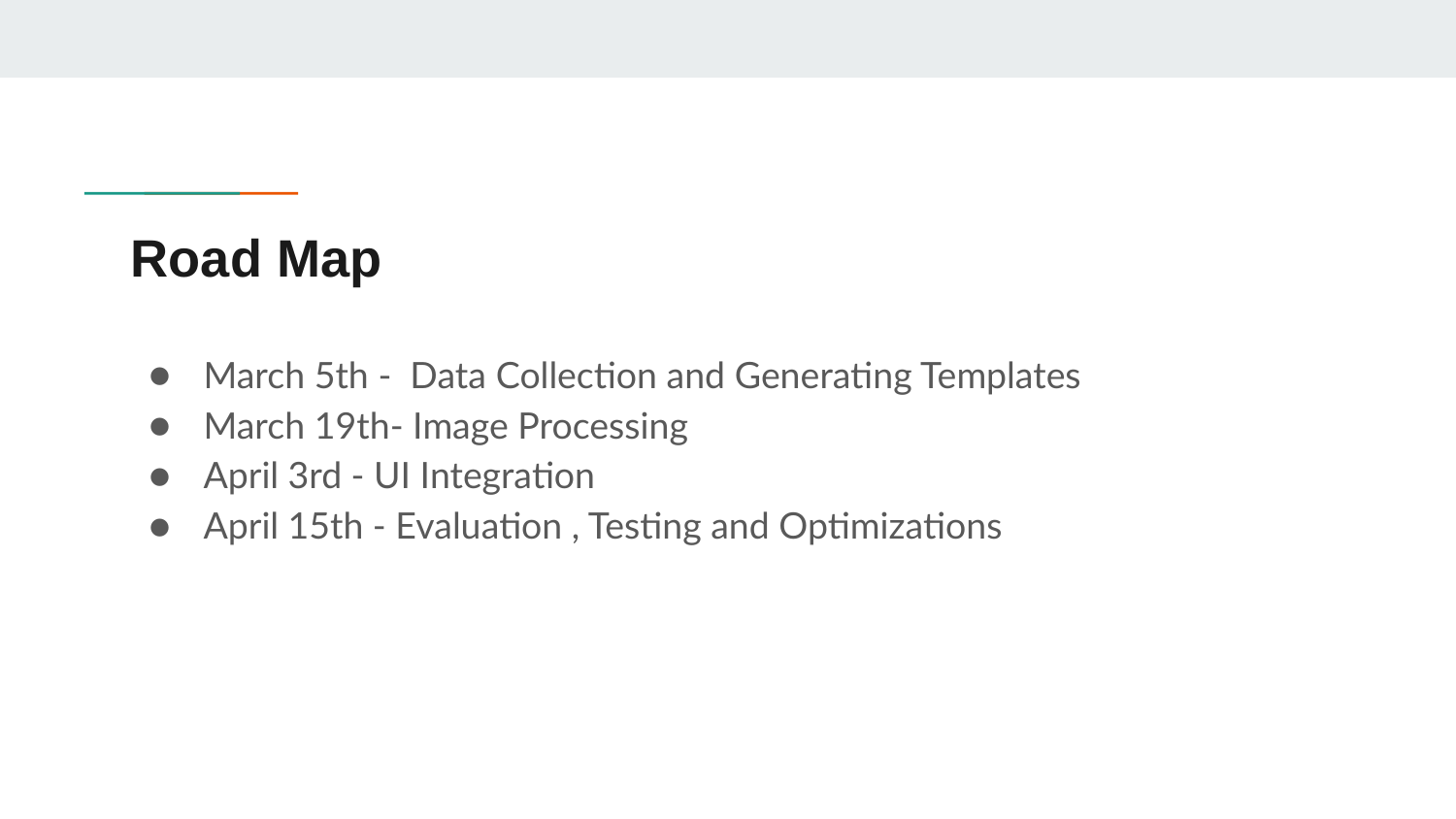

# Road Map
March 5th -  Data Collection and Generating Templates
March 19th- Image Processing
April 3rd - UI Integration
April 15th - Evaluation , Testing and Optimizations